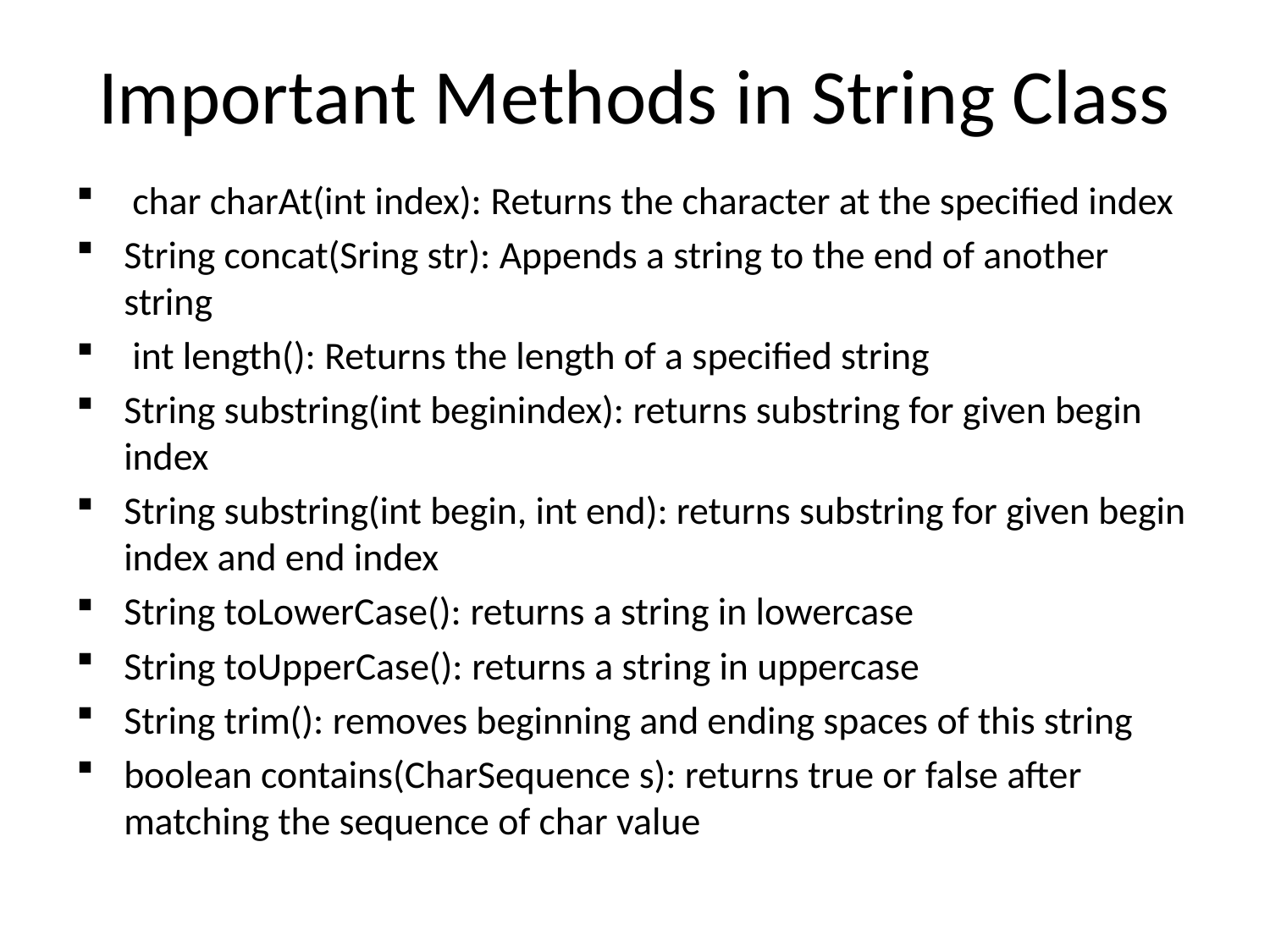

# Important Methods in String Class
 char charAt(int index): Returns the character at the specified index
String concat(Sring str): Appends a string to the end of another string
 int length(): Returns the length of a specified string
String substring(int beginindex): returns substring for given begin index
String substring(int begin, int end): returns substring for given begin index and end index
String toLowerCase(): returns a string in lowercase
String toUpperCase(): returns a string in uppercase
String trim(): removes beginning and ending spaces of this string
boolean contains(CharSequence s): returns true or false after matching the sequence of char value